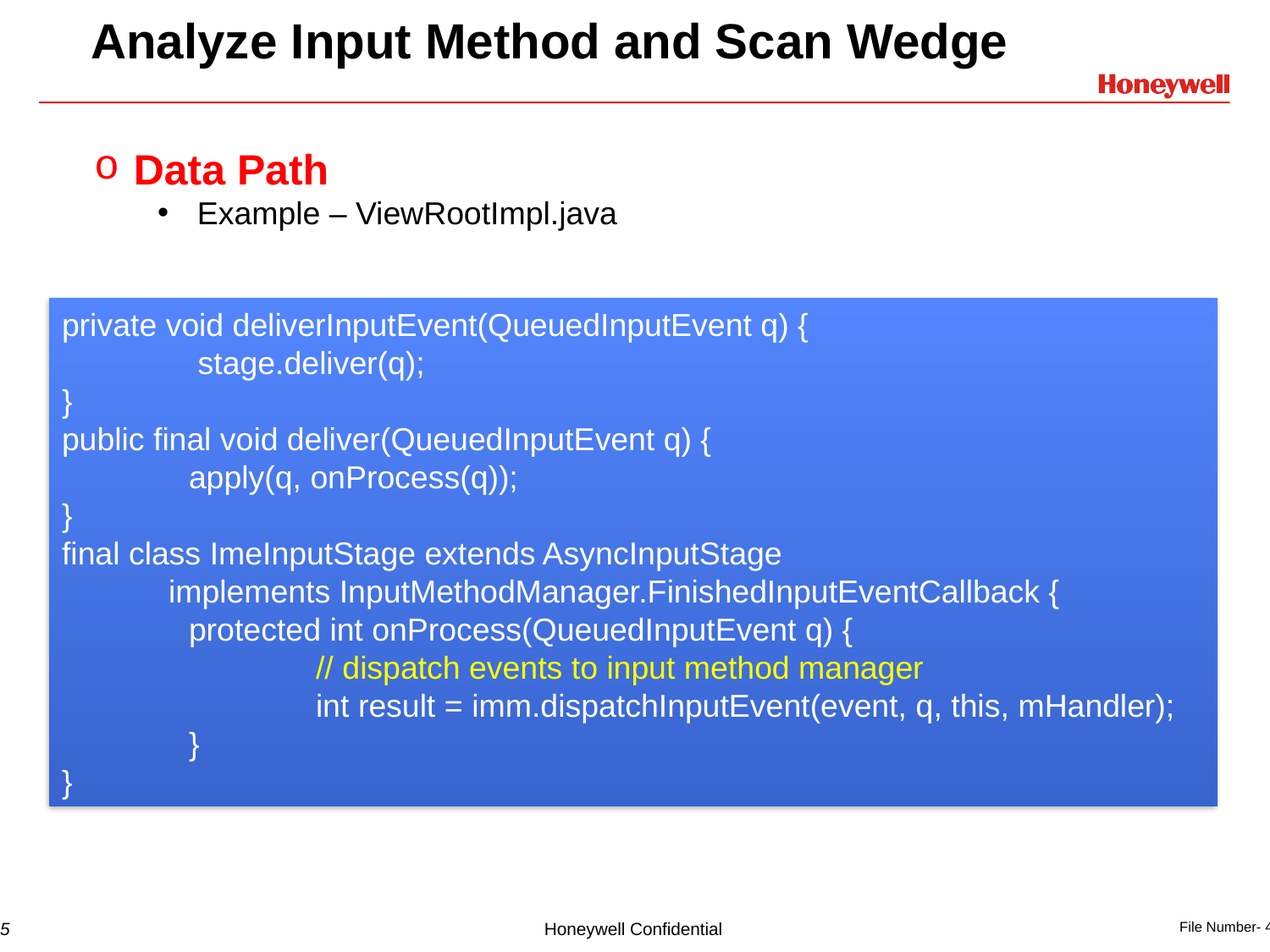

# Analyze Input Method and Scan Wedge
Data Path
Example – ViewRootImpl.java
private void deliverInputEvent(QueuedInputEvent q) {
	 stage.deliver(q);
}
public final void deliver(QueuedInputEvent q) {
 	apply(q, onProcess(q));
}
final class ImeInputStage extends AsyncInputStage
            implements InputMethodManager.FinishedInputEventCallback {
	protected int onProcess(QueuedInputEvent q) {
		// dispatch events to input method manager
 		int result = imm.dispatchInputEvent(event, q, this, mHandler);
	}
}